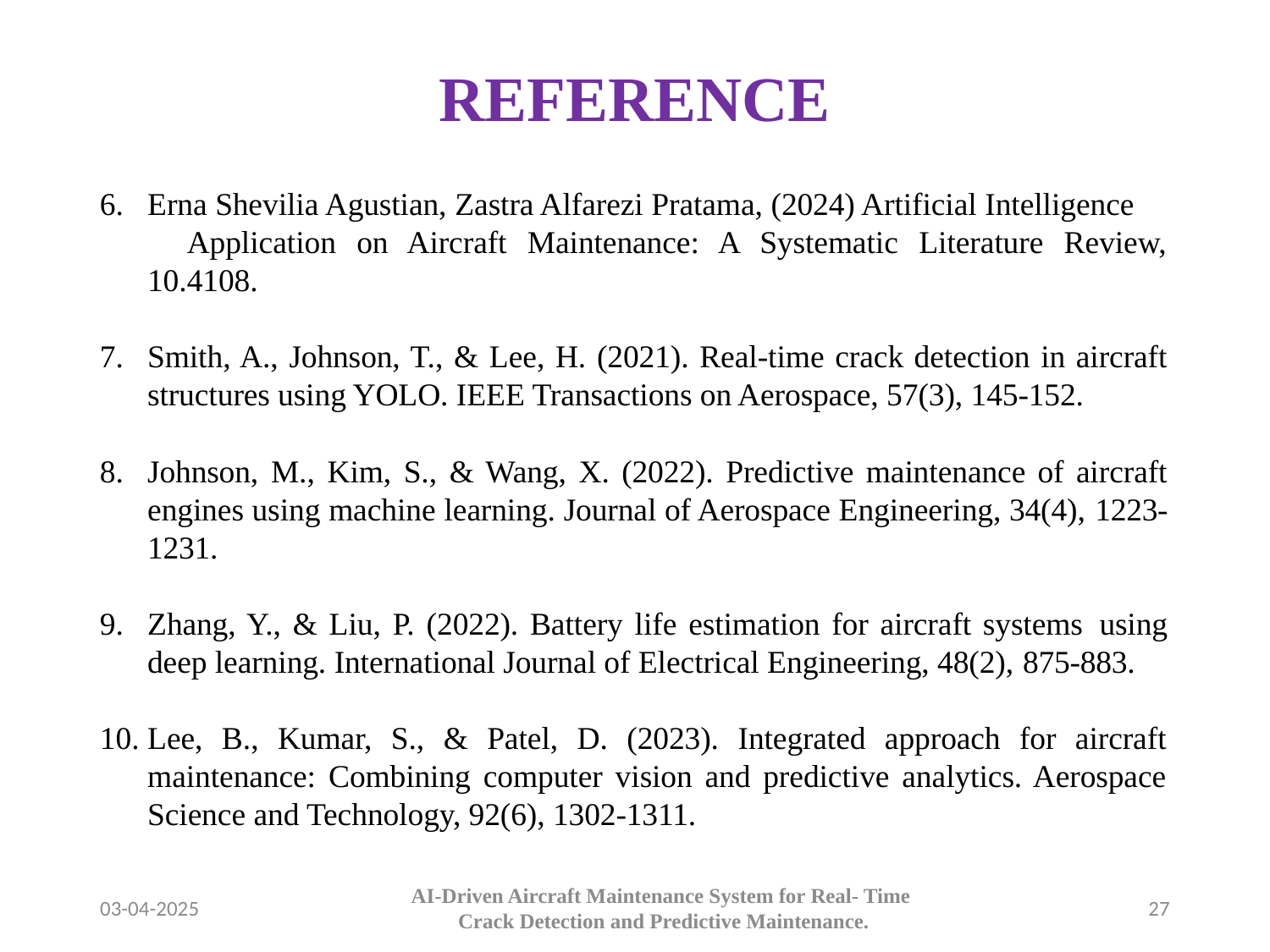

# REFERENCE
Erna Shevilia Agustian, Zastra Alfarezi Pratama, (2024) Artificial Intelligence       Application on Aircraft Maintenance: A Systematic Literature Review, 10.4108.

Smith, A., Johnson, T., & Lee, H. (2021). Real-time crack detection in aircraft structures using YOLO. IEEE Transactions on Aerospace, 57(3), 145-152.

Johnson, M., Kim, S., & Wang, X. (2022). Predictive maintenance of aircraft engines using machine learning. Journal of Aerospace Engineering, 34(4), 1223-1231.

Zhang, Y., & Liu, P. (2022). Battery life estimation for aircraft systems using deep learning. International Journal of Electrical Engineering, 48(2), 875-883.

Lee, B., Kumar, S., & Patel, D. (2023). Integrated approach for aircraft maintenance: Combining computer vision and predictive analytics. Aerospace Science and Technology, 92(6), 1302-1311.
AI-Driven Aircraft Maintenance System for Real- Time
Crack Detection and Predictive Maintenance.
03-04-2025
27